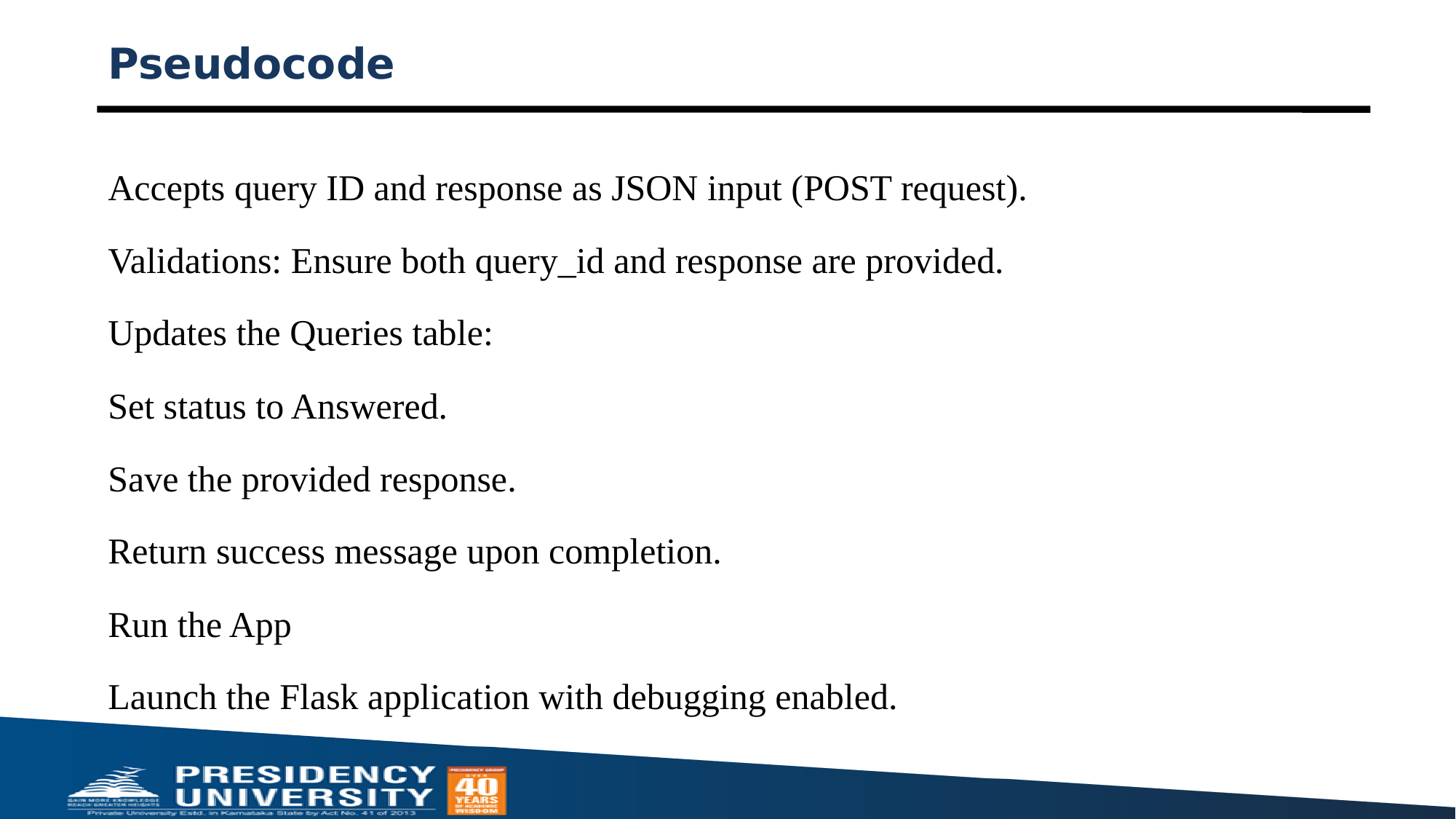

# Pseudocode
Accepts query ID and response as JSON input (POST request).
Validations: Ensure both query_id and response are provided.
Updates the Queries table:
Set status to Answered.
Save the provided response.
Return success message upon completion.
Run the App
Launch the Flask application with debugging enabled.